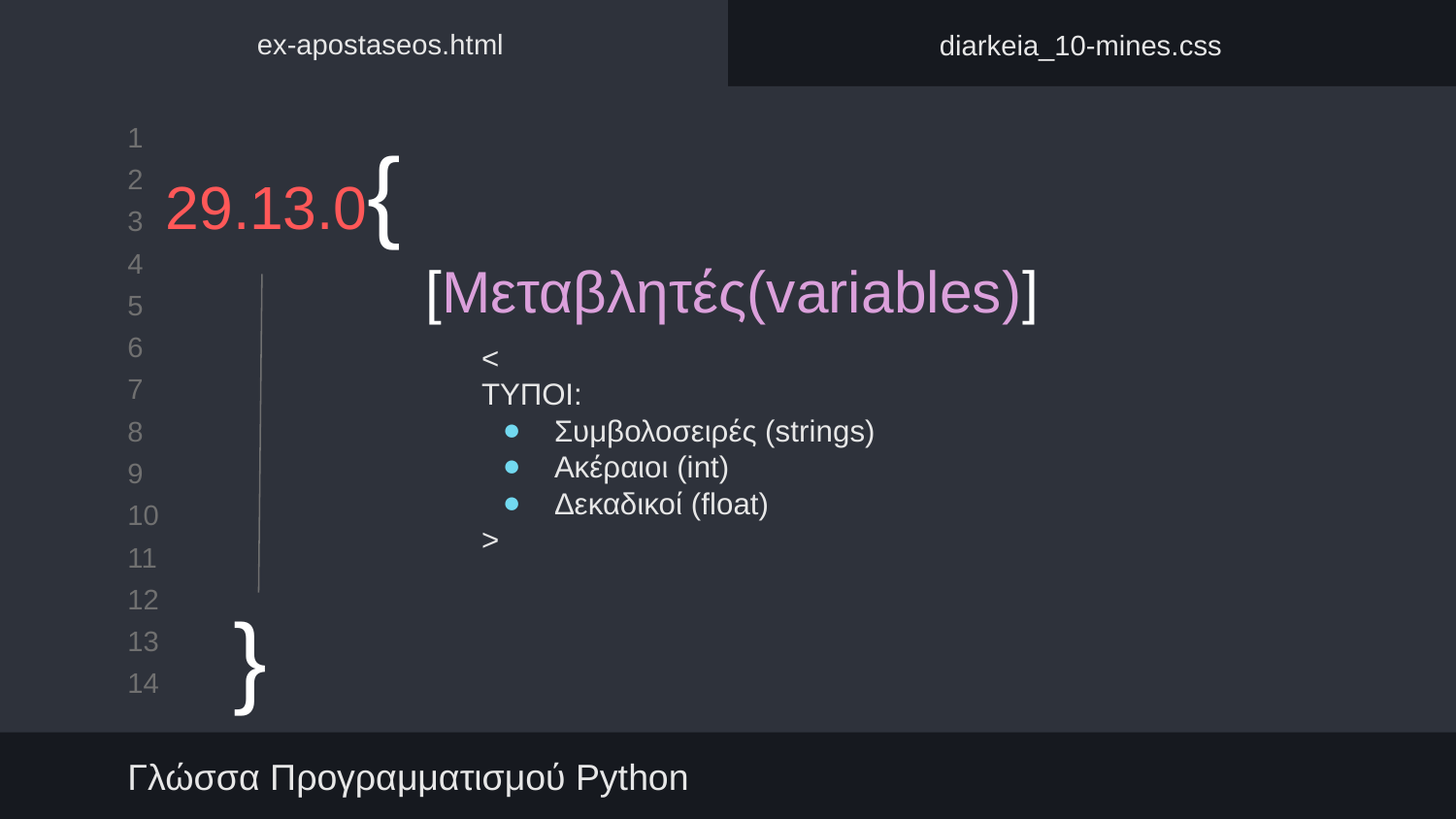

ex-apostaseos.html
diarkeia_10-mines.css
# 29.13.0{
[Μεταβλητές(variables)]
<
ΤΥΠΟΙ:
Συμβολοσειρές (strings)
Ακέραιοι (int)
Δεκαδικοί (float)
>
}
Γλώσσα Προγραμματισμού Python